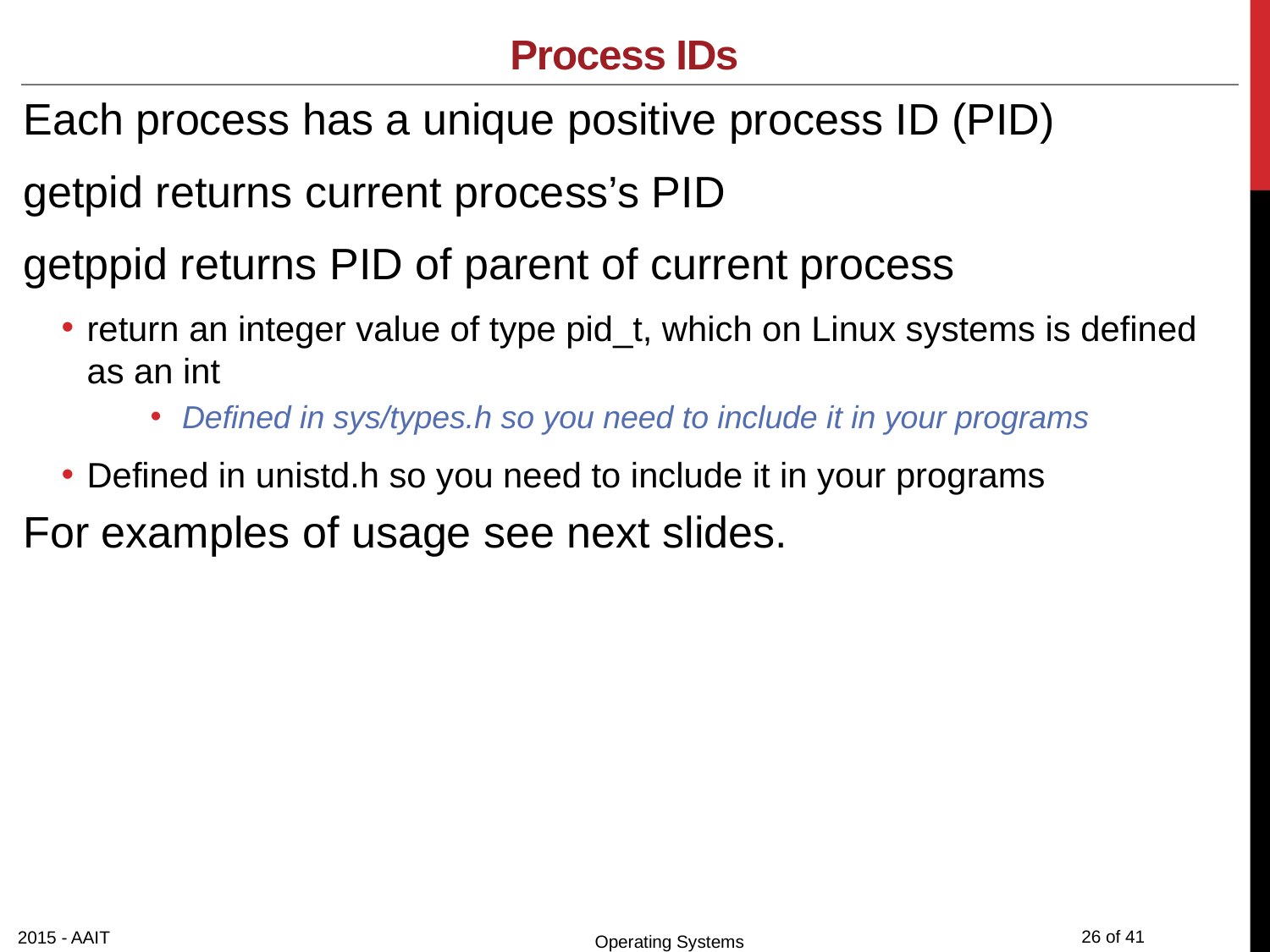

# Process IDs
Each process has a unique positive process ID (PID)
getpid returns current process’s PID
getppid returns PID of parent of current process
return an integer value of type pid_t, which on Linux systems is deﬁned as an int
Defined in sys/types.h so you need to include it in your programs
Defined in unistd.h so you need to include it in your programs
For examples of usage see next slides.
2015 - AAIT
Operating Systems
26 of 41